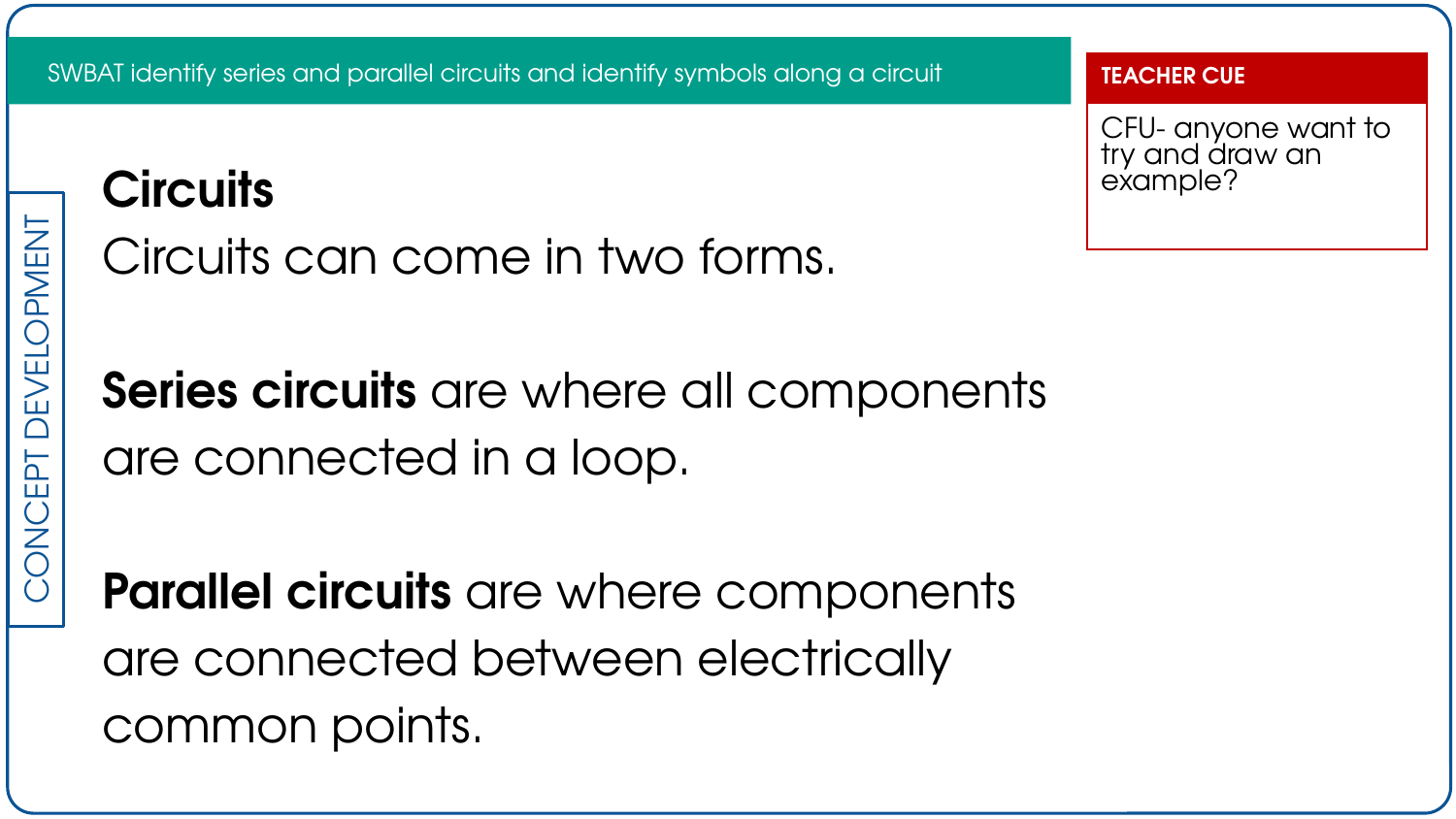

SWBAT identify series and parallel circuits and identify symbols along a circuit
| TEACHER CUE |
| --- |
| CFU- anyone want to try and draw an example? |
Circuits
Circuits can come in two forms.

Series circuits are where all components are connected in a loop.

Parallel circuits are where components are connected between electrically common points.